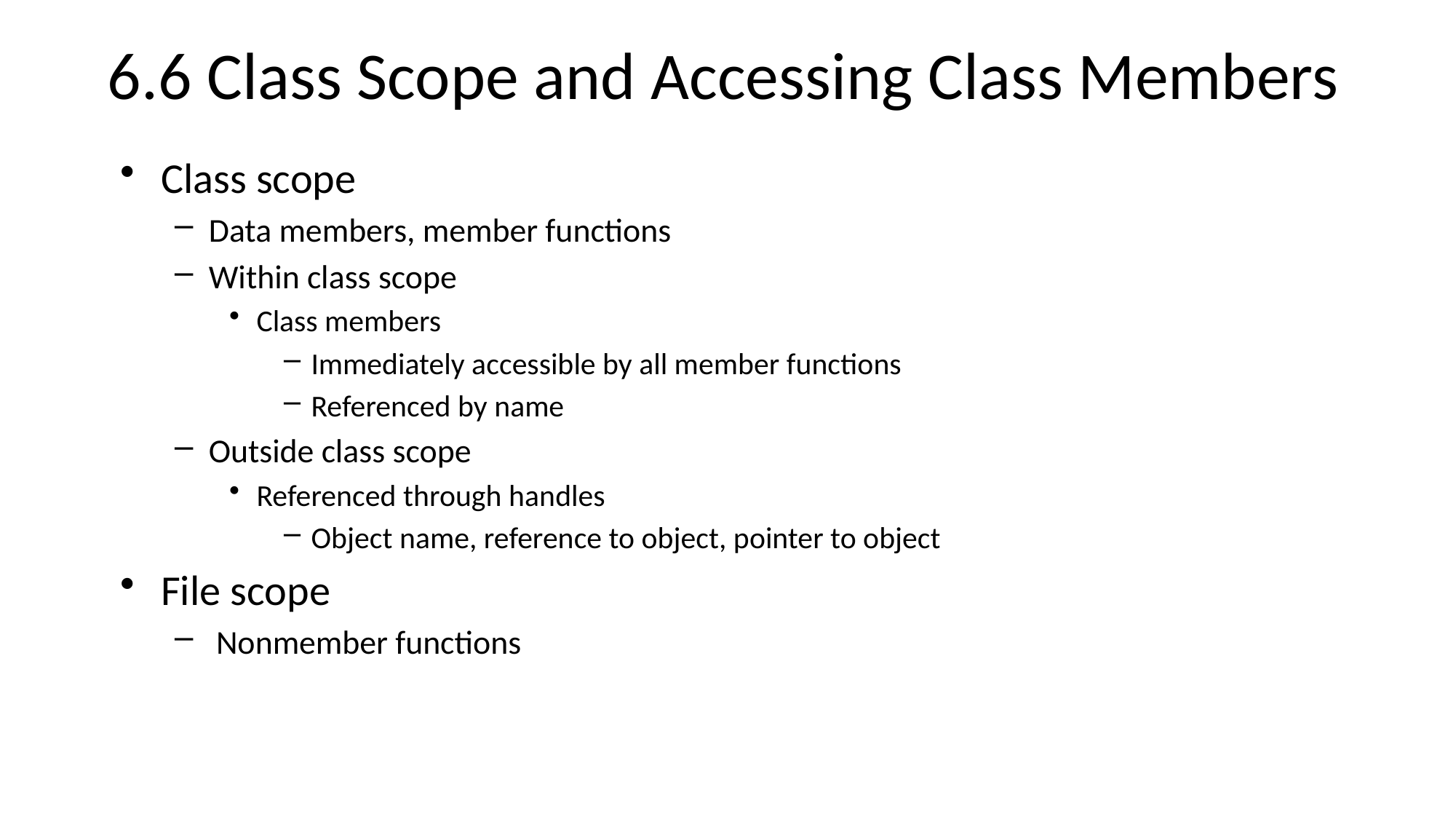

# 6.6 Class Scope and Accessing Class Members
Class scope
Data members, member functions
Within class scope
Class members
Immediately accessible by all member functions
Referenced by name
Outside class scope
Referenced through handles
Object name, reference to object, pointer to object
File scope
 Nonmember functions